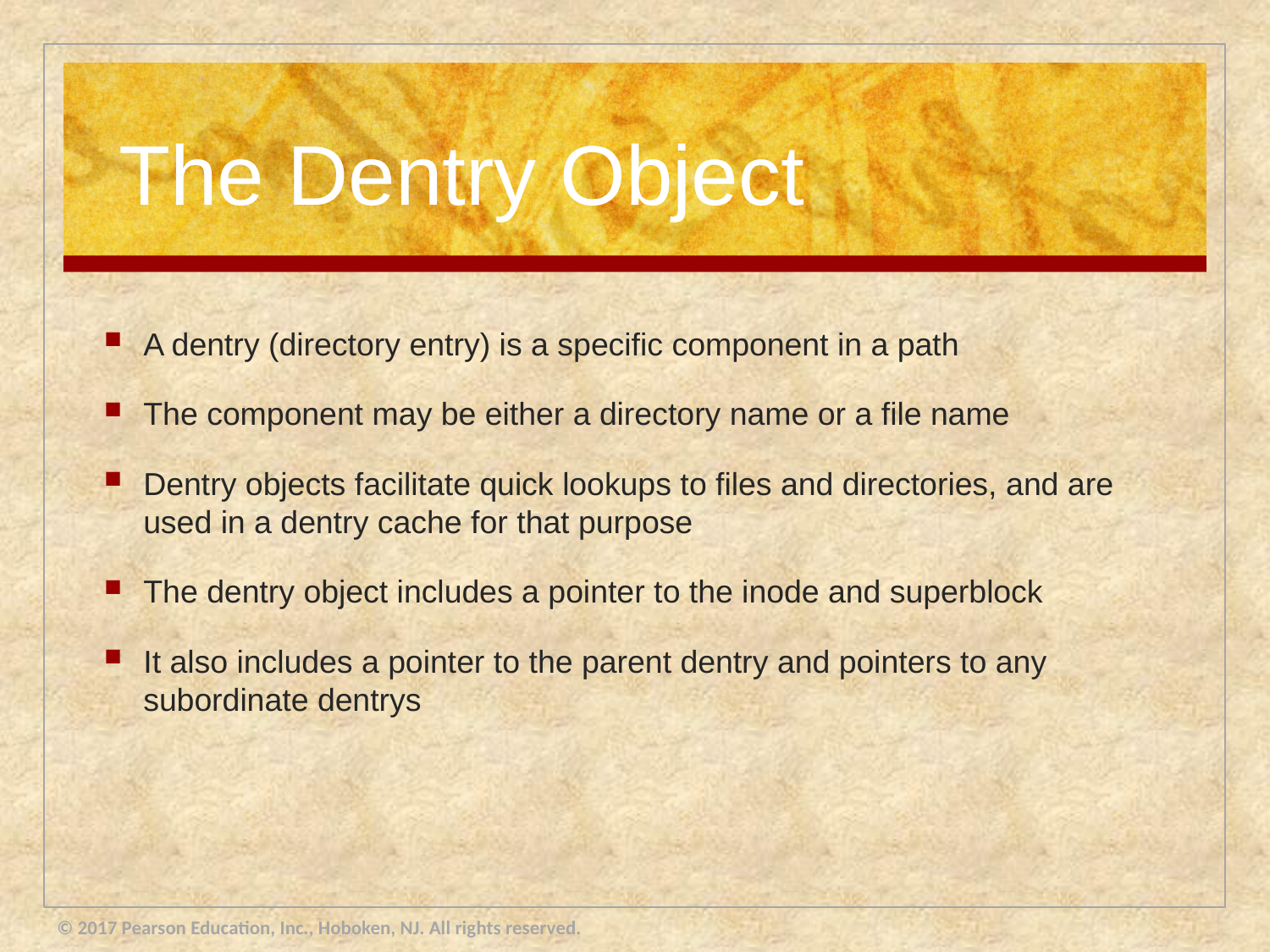

# The Dentry Object
A dentry (directory entry) is a specific component in a path
The component may be either a directory name or a file name
Dentry objects facilitate quick lookups to files and directories, and are used in a dentry cache for that purpose
The dentry object includes a pointer to the inode and superblock
It also includes a pointer to the parent dentry and pointers to any subordinate dentrys
© 2017 Pearson Education, Inc., Hoboken, NJ. All rights reserved.